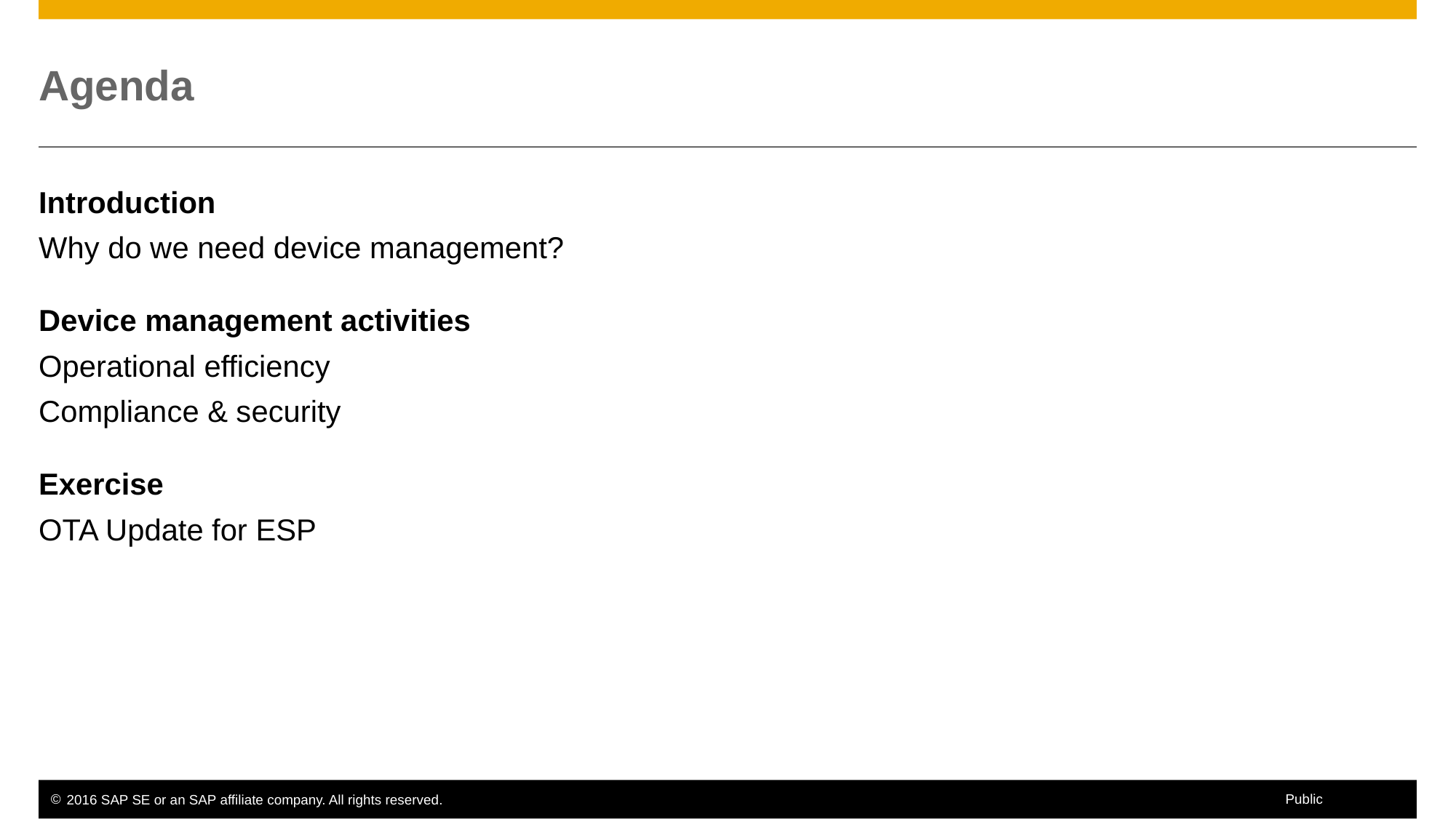

# Agenda
Introduction
Why do we need device management?
Device management activities
Operational efficiency
Compliance & security
Exercise
OTA Update for ESP